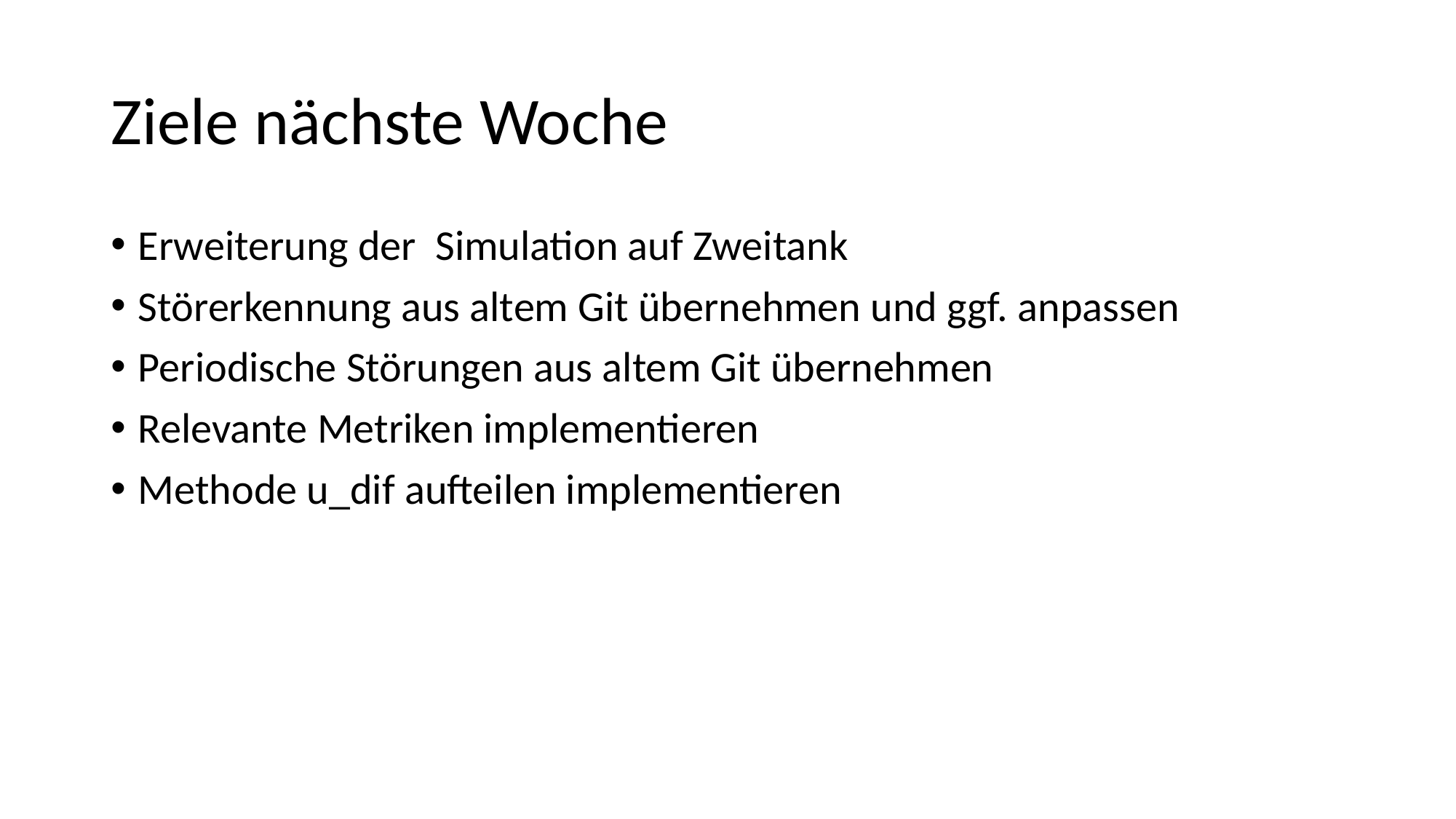

# Ziele nächste Woche
Erweiterung der  Simulation auf Zweitank
Störerkennung aus altem Git übernehmen und ggf. anpassen
Periodische Störungen aus altem Git übernehmen
Relevante Metriken implementieren
Methode u_dif aufteilen implementieren